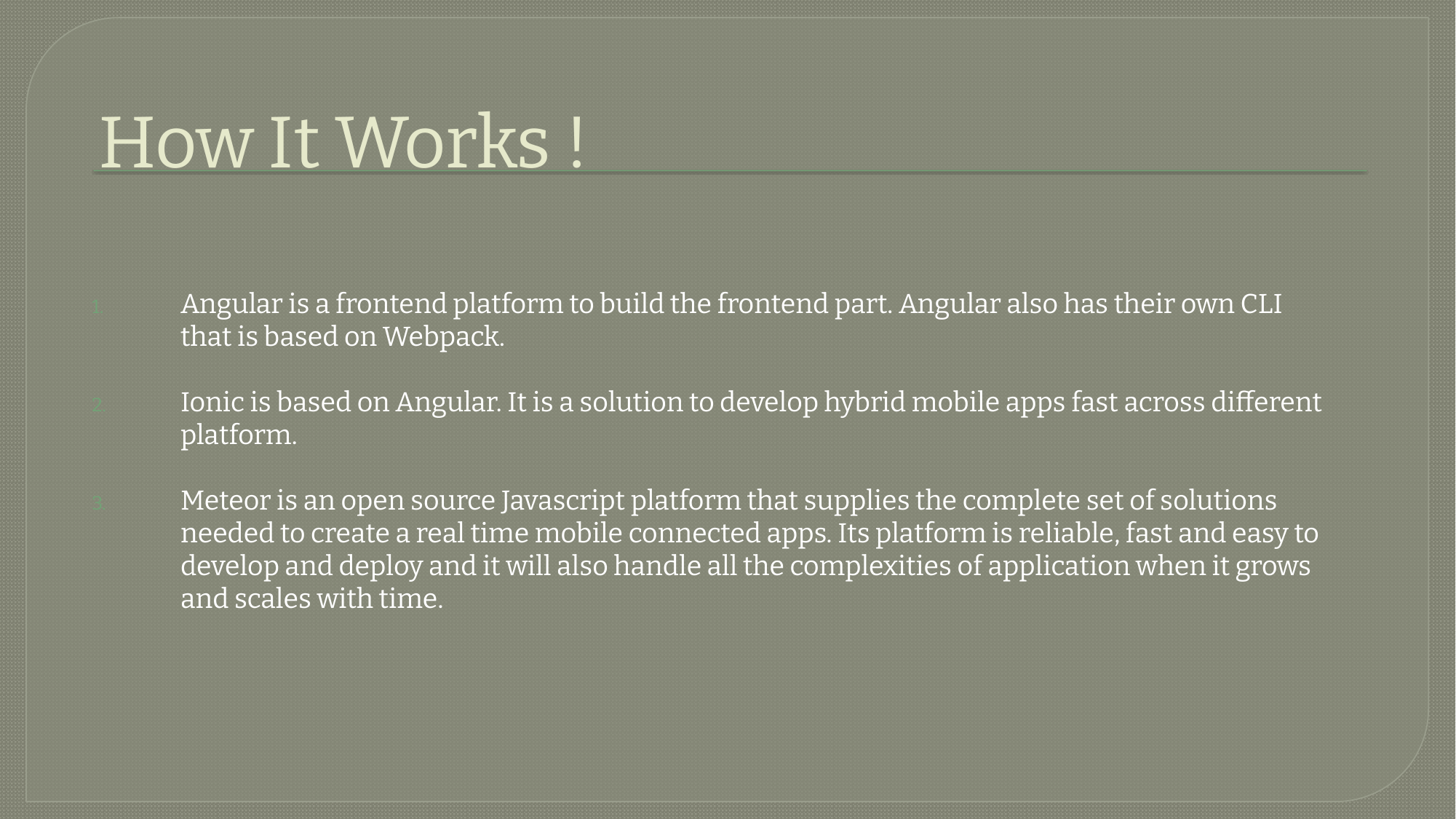

# How It Works !

Angular is a frontend platform to build the frontend part. Angular also has their own CLI that is based on Webpack.

Ionic is based on Angular. It is a solution to develop hybrid mobile apps fast across different platform.

Meteor is an open source Javascript platform that supplies the complete set of solutions needed to create a real time mobile connected apps. Its platform is reliable, fast and easy to develop and deploy and it will also handle all the complexities of application when it grows and scales with time.